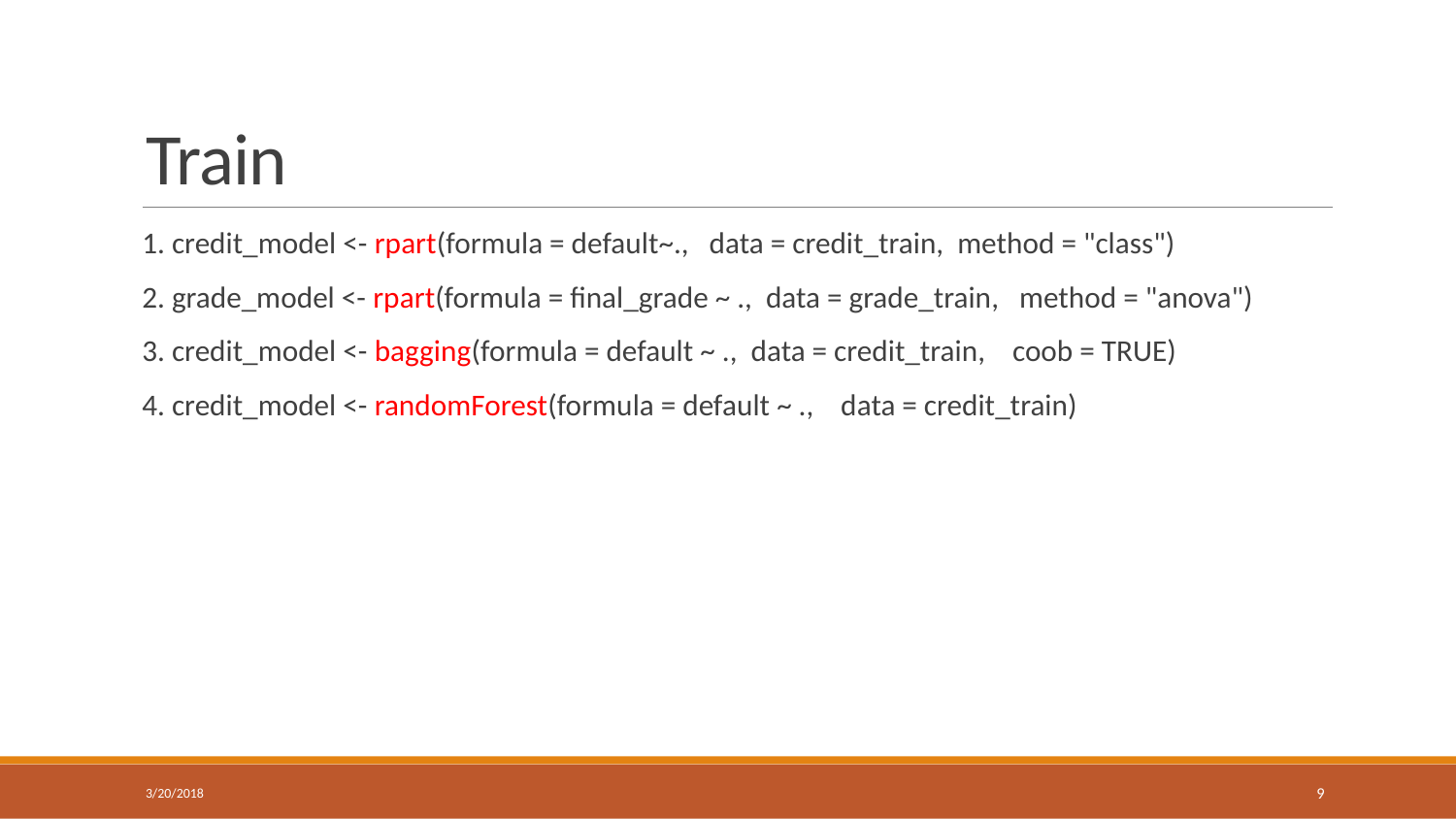

# Train
1. credit_model <- rpart(formula = default~.,   data = credit_train,  method = "class")
2. grade_model <- rpart(formula = final_grade ~ .,  data = grade_train,   method = "anova")
3. credit_model <- bagging(formula = default ~ .,  data = credit_train,    coob = TRUE)
4. credit_model <- randomForest(formula = default ~ .,    data = credit_train)
3/20/2018

9